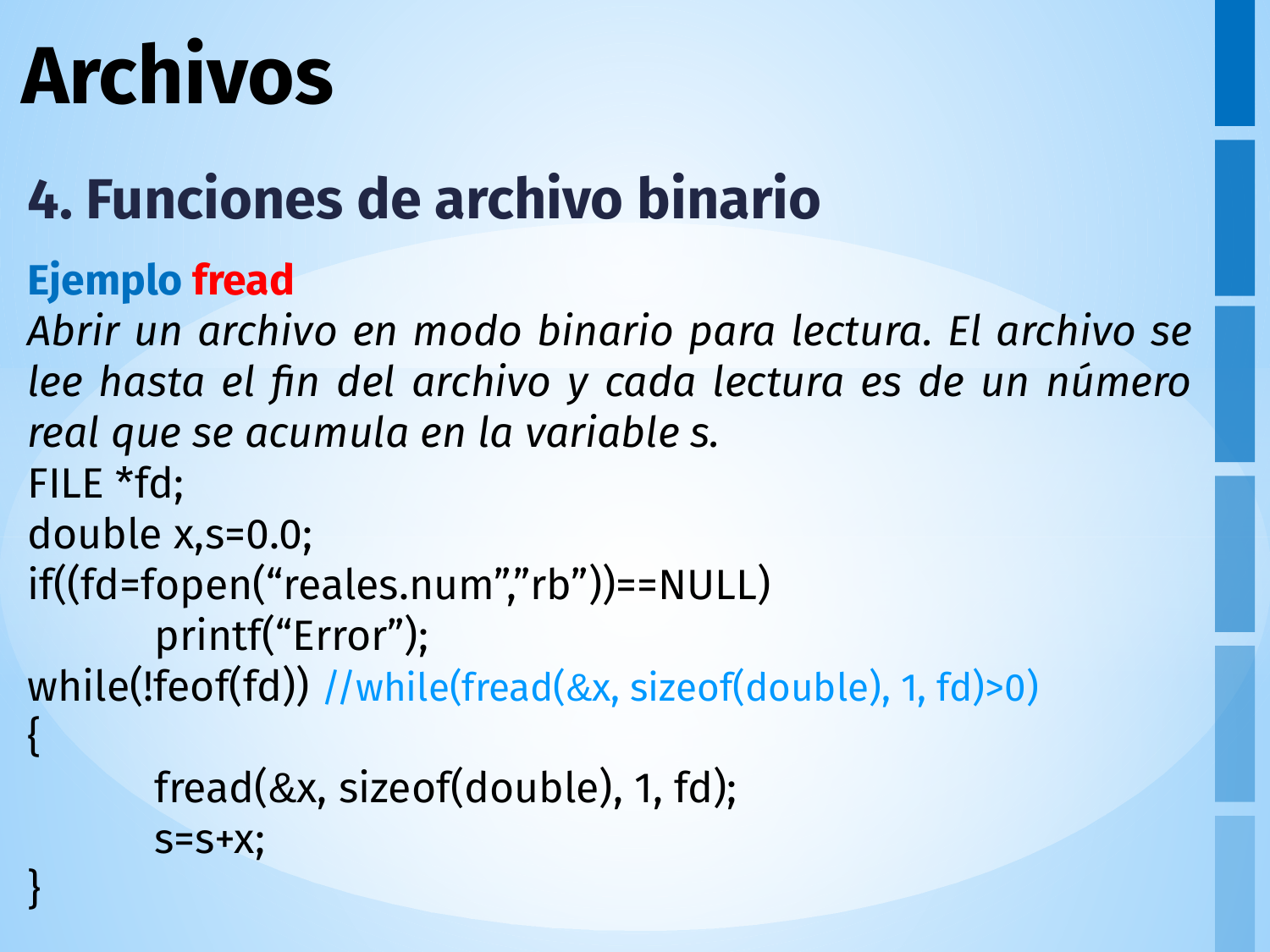

# Archivos
4. Funciones de archivo binario
Ejemplo fread
Abrir un archivo en modo binario para lectura. El archivo se lee hasta el fin del archivo y cada lectura es de un número real que se acumula en la variable s.
FILE *fd;
double x,s=0.0;
if((fd=fopen(“reales.num”,”rb”))==NULL)
	printf(“Error”);
while(!feof(fd)) //while(fread(&x, sizeof(double), 1, fd)>0)
{
	fread(&x, sizeof(double), 1, fd);
	s=s+x;
}